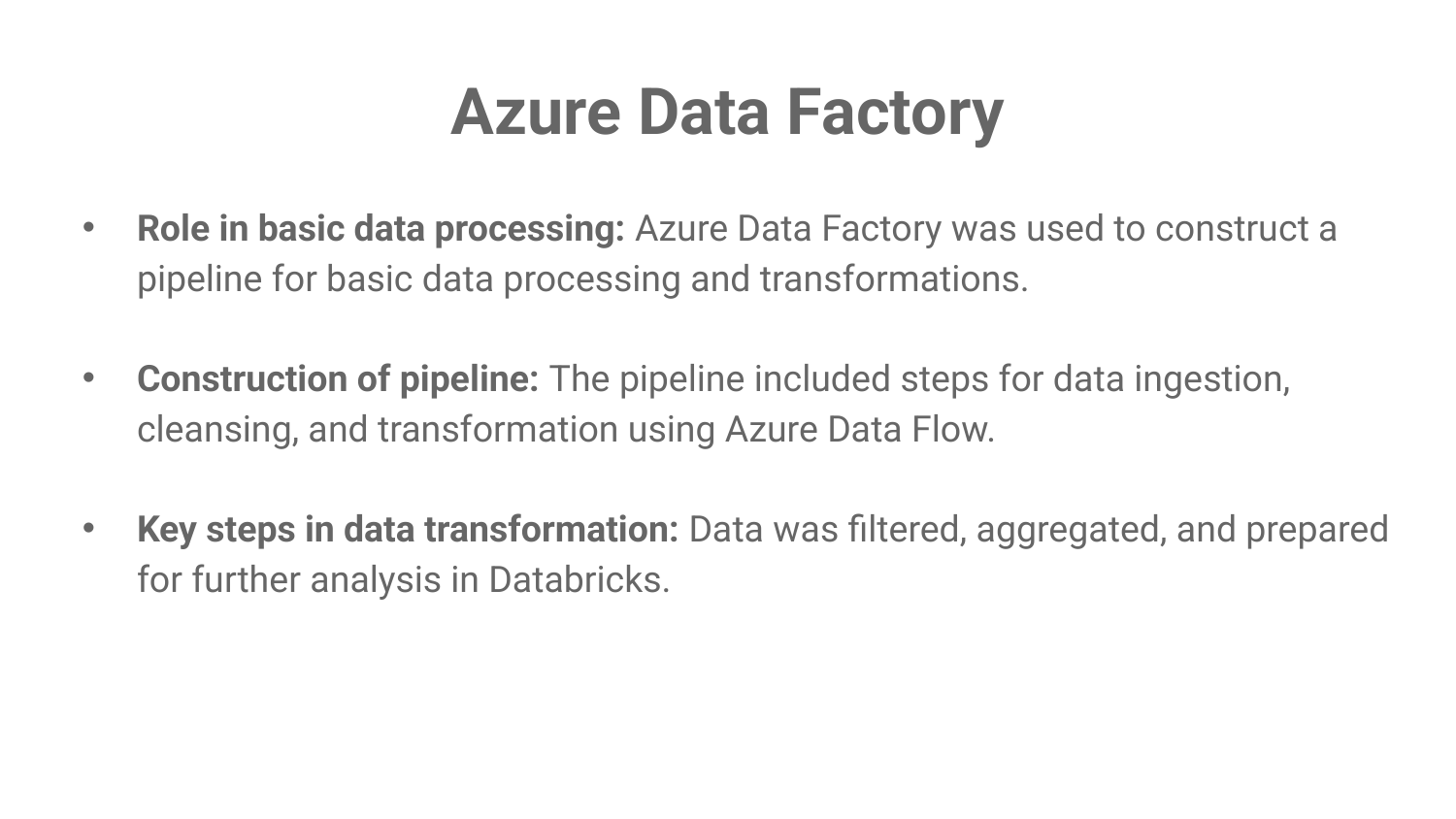

# Azure Data Factory
Role in basic data processing: Azure Data Factory was used to construct a pipeline for basic data processing and transformations.

Construction of pipeline: The pipeline included steps for data ingestion, cleansing, and transformation using Azure Data Flow.

Key steps in data transformation: Data was filtered, aggregated, and prepared for further analysis in Databricks.